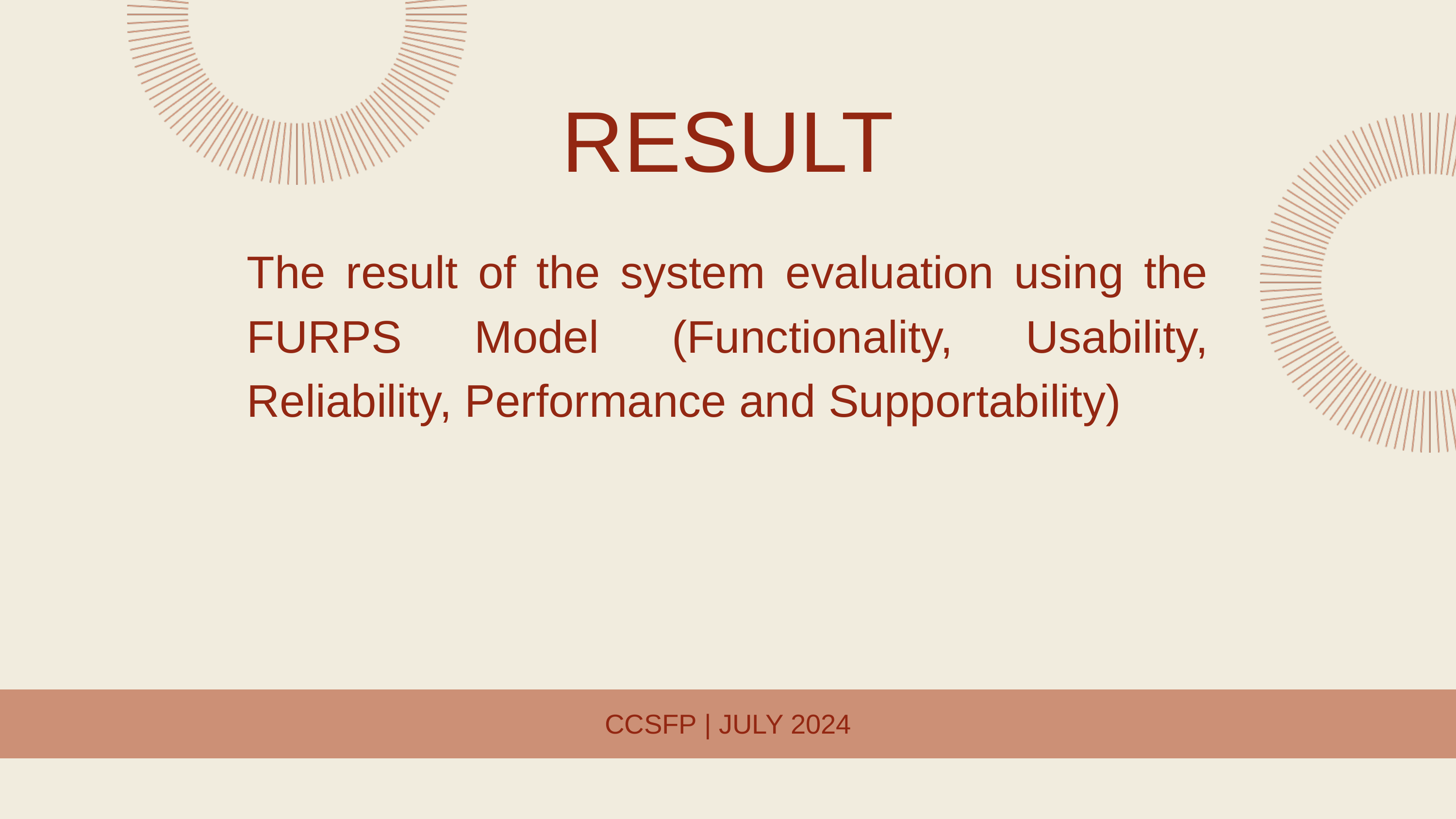

﻿RESULT

The result of the system evaluation using the FURPS Model (Functionality, Usability, Reliability, Performance and Supportability)

CCSFP | JULY 2024